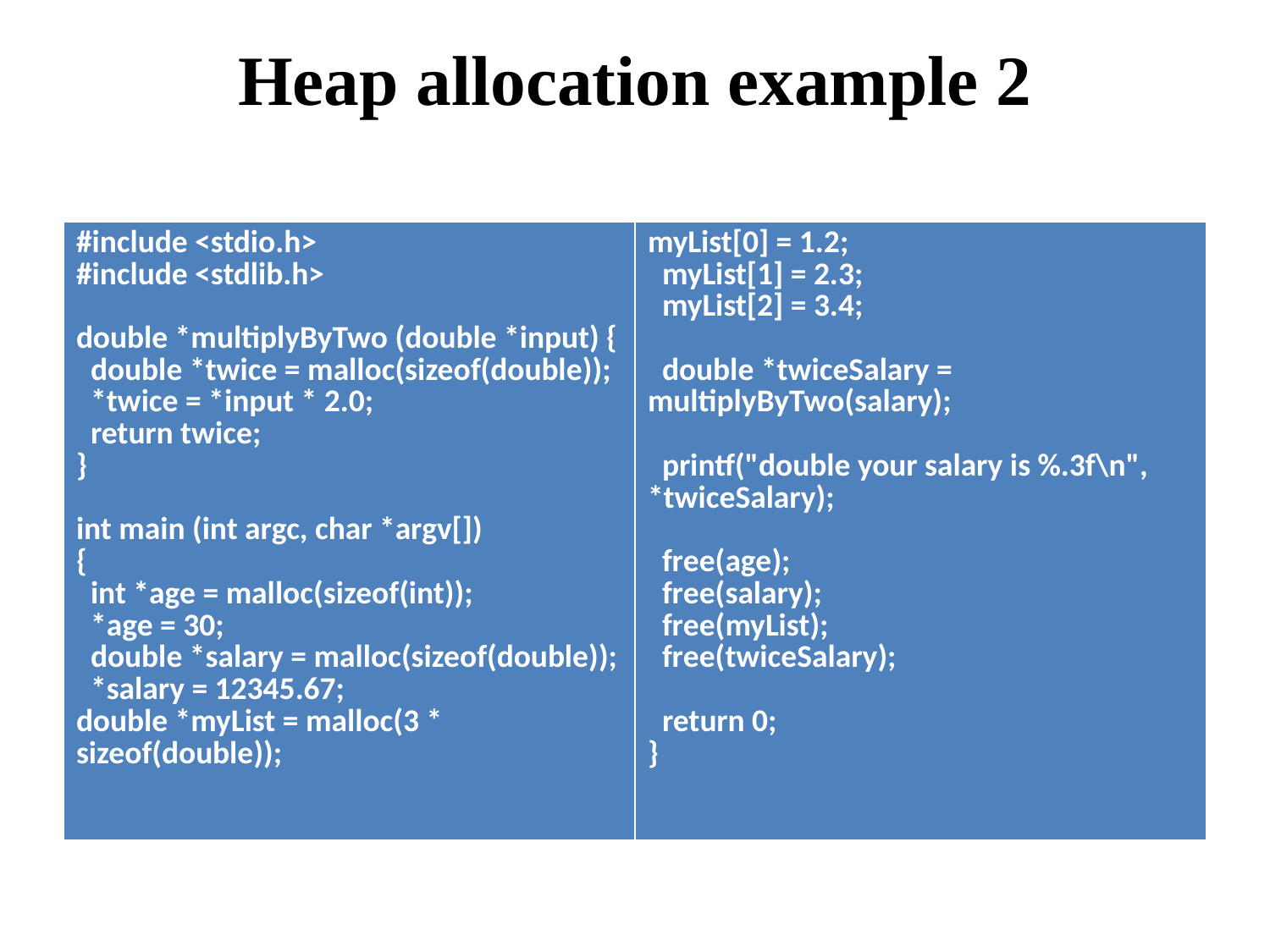

# Heap allocation example 2
| #include <stdio.h> #include <stdlib.h> double \*multiplyByTwo (double \*input) { double \*twice = malloc(sizeof(double)); \*twice = \*input \* 2.0; return twice; } int main (int argc, char \*argv[]) { int \*age = malloc(sizeof(int)); \*age = 30; double \*salary = malloc(sizeof(double)); \*salary = 12345.67; double \*myList = malloc(3 \* sizeof(double)); | myList[0] = 1.2; myList[1] = 2.3; myList[2] = 3.4; double \*twiceSalary = multiplyByTwo(salary); printf("double your salary is %.3f\n", \*twiceSalary); free(age); free(salary); free(myList); free(twiceSalary); return 0; } |
| --- | --- |